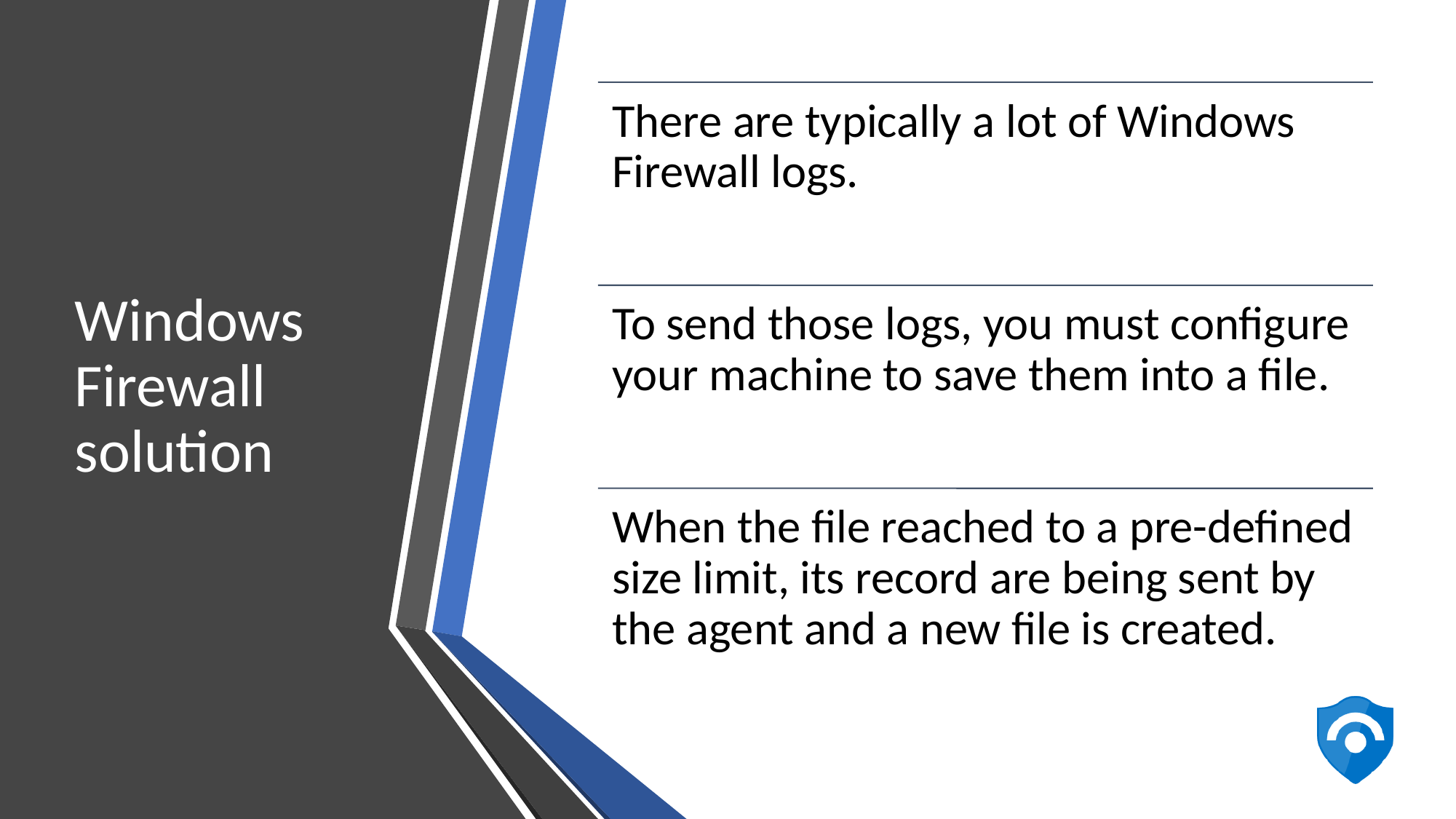

# Windows Firewall solution
There are typically a lot of Windows Firewall logs.
To send those logs, you must configure your machine to save them into a file.
When the file reached to a pre-defined size limit, its record are being sent by the agent and a new file is created.